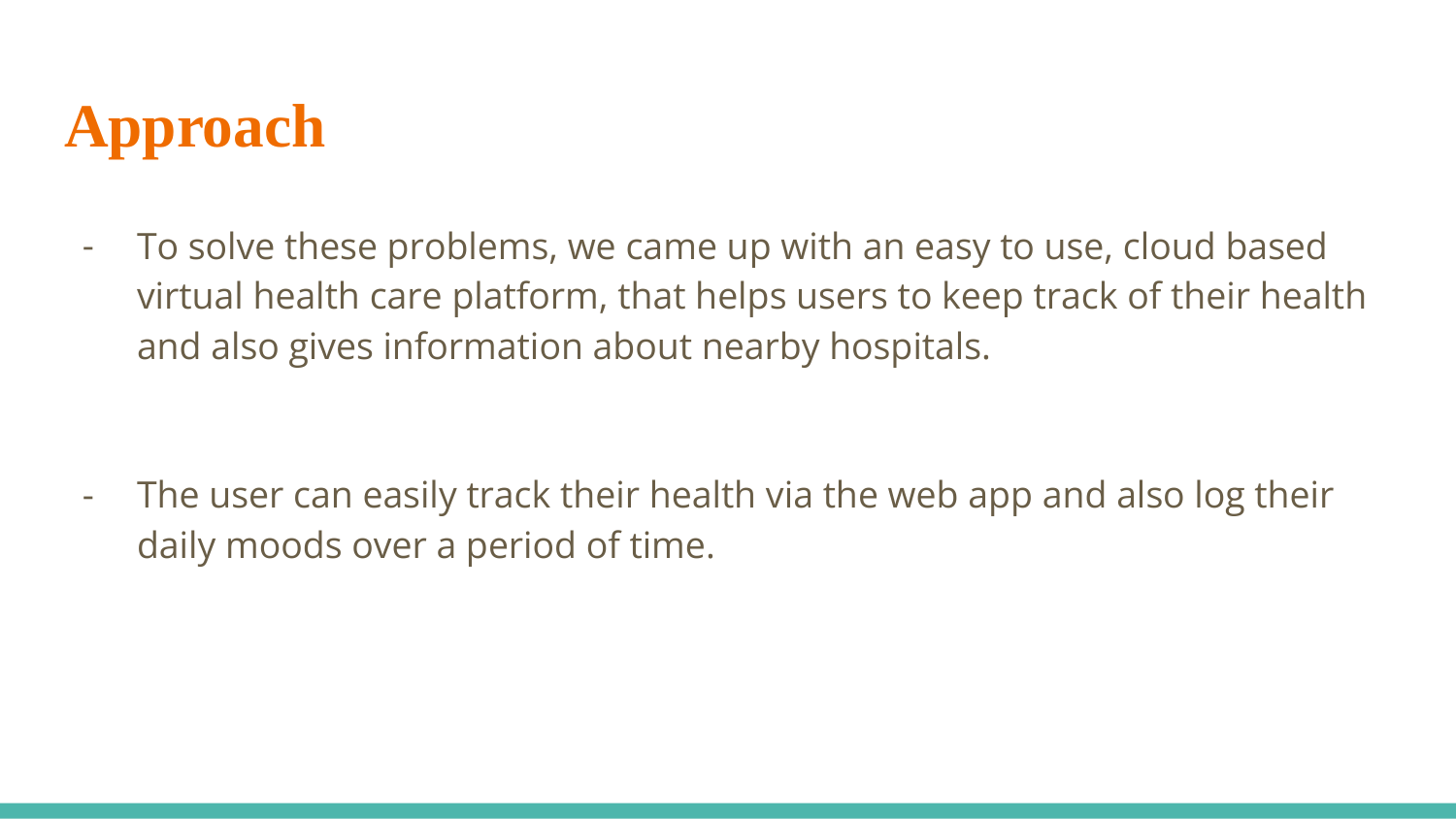

# Approach
To solve these problems, we came up with an easy to use, cloud based virtual health care platform, that helps users to keep track of their health and also gives information about nearby hospitals.

The user can easily track their health via the web app and also log their daily moods over a period of time.